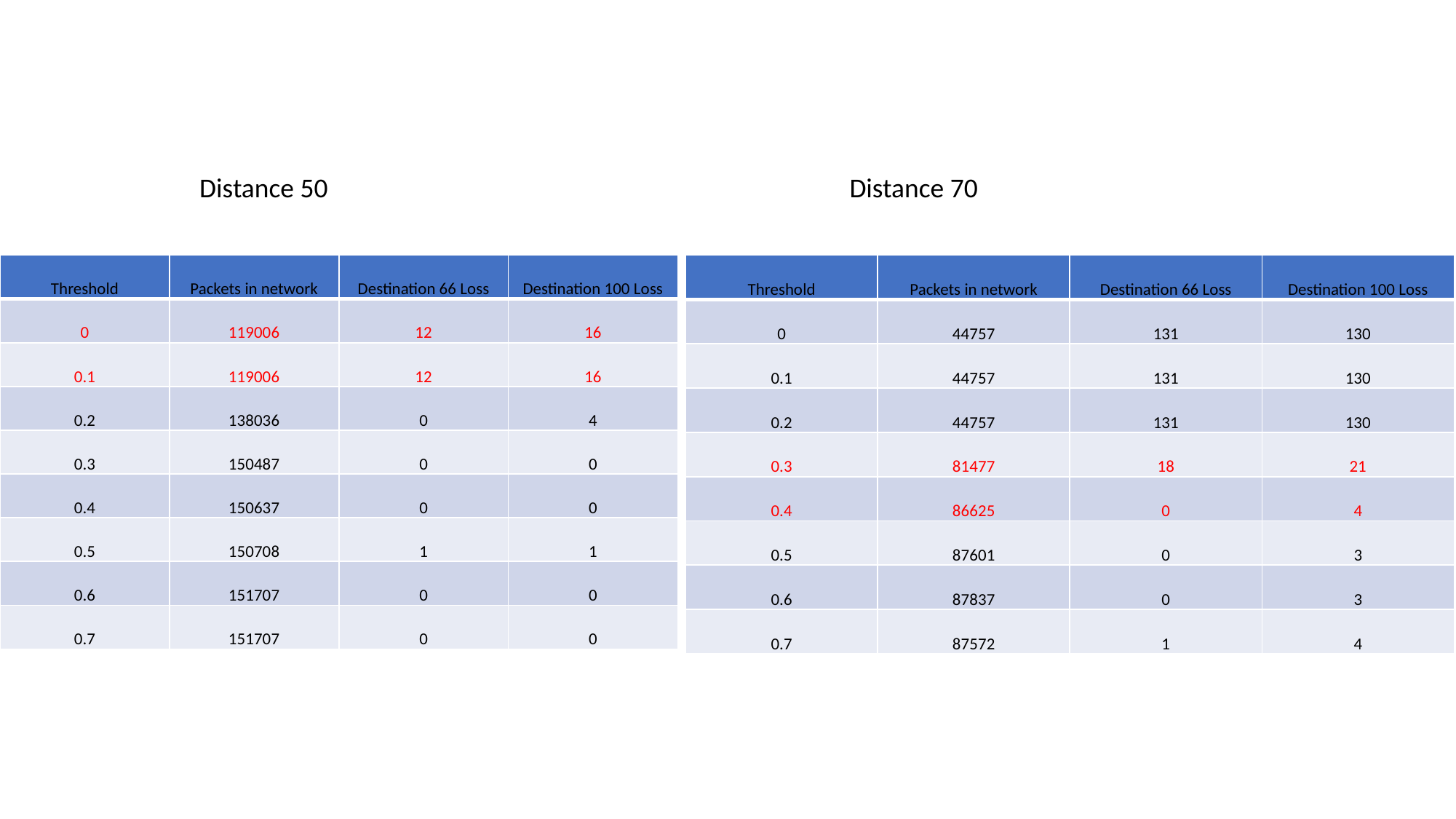

Distance 50
Distance 70
| Threshold | Packets in network | Destination 66 Loss | Destination 100 Loss |
| --- | --- | --- | --- |
| 0 | 119006 | 12 | 16 |
| 0.1 | 119006 | 12 | 16 |
| 0.2 | 138036 | 0 | 4 |
| 0.3 | 150487 | 0 | 0 |
| 0.4 | 150637 | 0 | 0 |
| 0.5 | 150708 | 1 | 1 |
| 0.6 | 151707 | 0 | 0 |
| 0.7 | 151707 | 0 | 0 |
| Threshold | Packets in network | Destination 66 Loss | Destination 100 Loss |
| --- | --- | --- | --- |
| 0 | 44757 | 131 | 130 |
| 0.1 | 44757 | 131 | 130 |
| 0.2 | 44757 | 131 | 130 |
| 0.3 | 81477 | 18 | 21 |
| 0.4 | 86625 | 0 | 4 |
| 0.5 | 87601 | 0 | 3 |
| 0.6 | 87837 | 0 | 3 |
| 0.7 | 87572 | 1 | 4 |